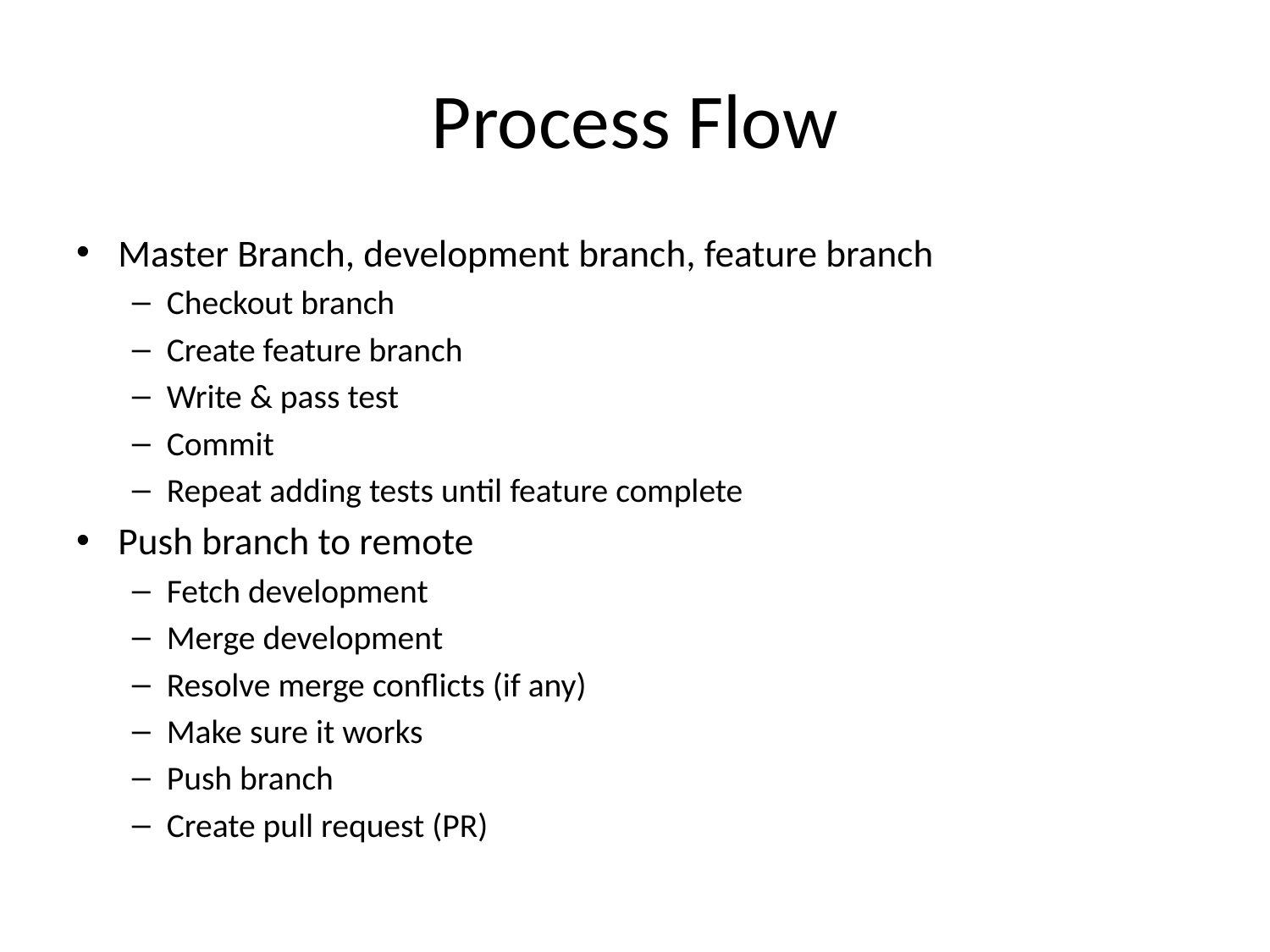

# Process Flow
Master Branch, development branch, feature branch
Checkout branch
Create feature branch
Write & pass test
Commit
Repeat adding tests until feature complete
Push branch to remote
Fetch development
Merge development
Resolve merge conflicts (if any)
Make sure it works
Push branch
Create pull request (PR)